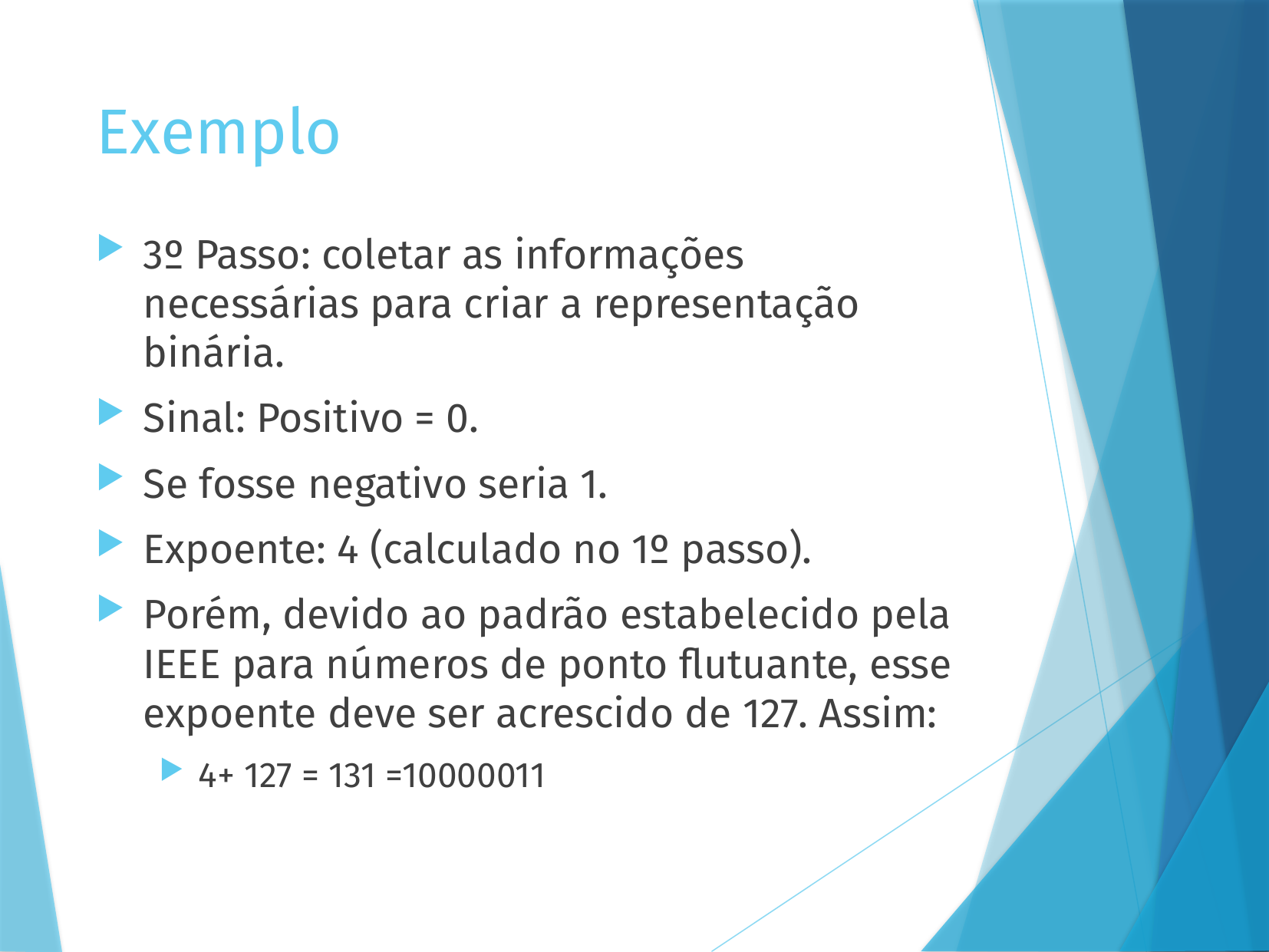

# Exemplo
3º Passo: coletar as informações necessárias para criar a representação binária.
Sinal: Positivo = 0.
Se fosse negativo seria 1.
Expoente: 4 (calculado no 1º passo).
Porém, devido ao padrão estabelecido pela IEEE para números de ponto flutuante, esse expoente deve ser acrescido de 127. Assim:
4+ 127 = 131 =10000011